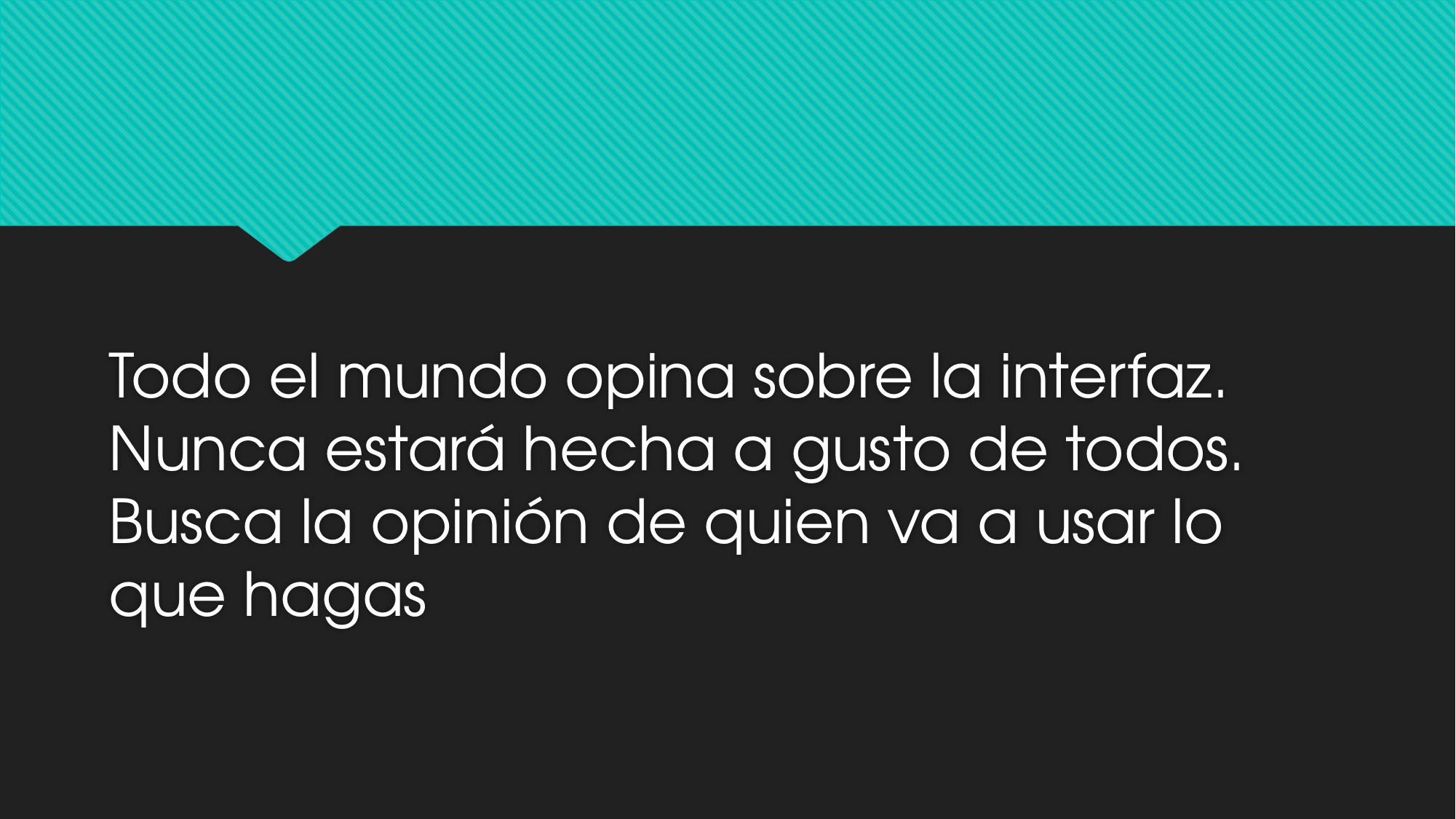

Todo el mundo opina sobre la interfaz. Nunca estará hecha a gusto de todos. Busca la opinión de quien va a usar lo que hagas